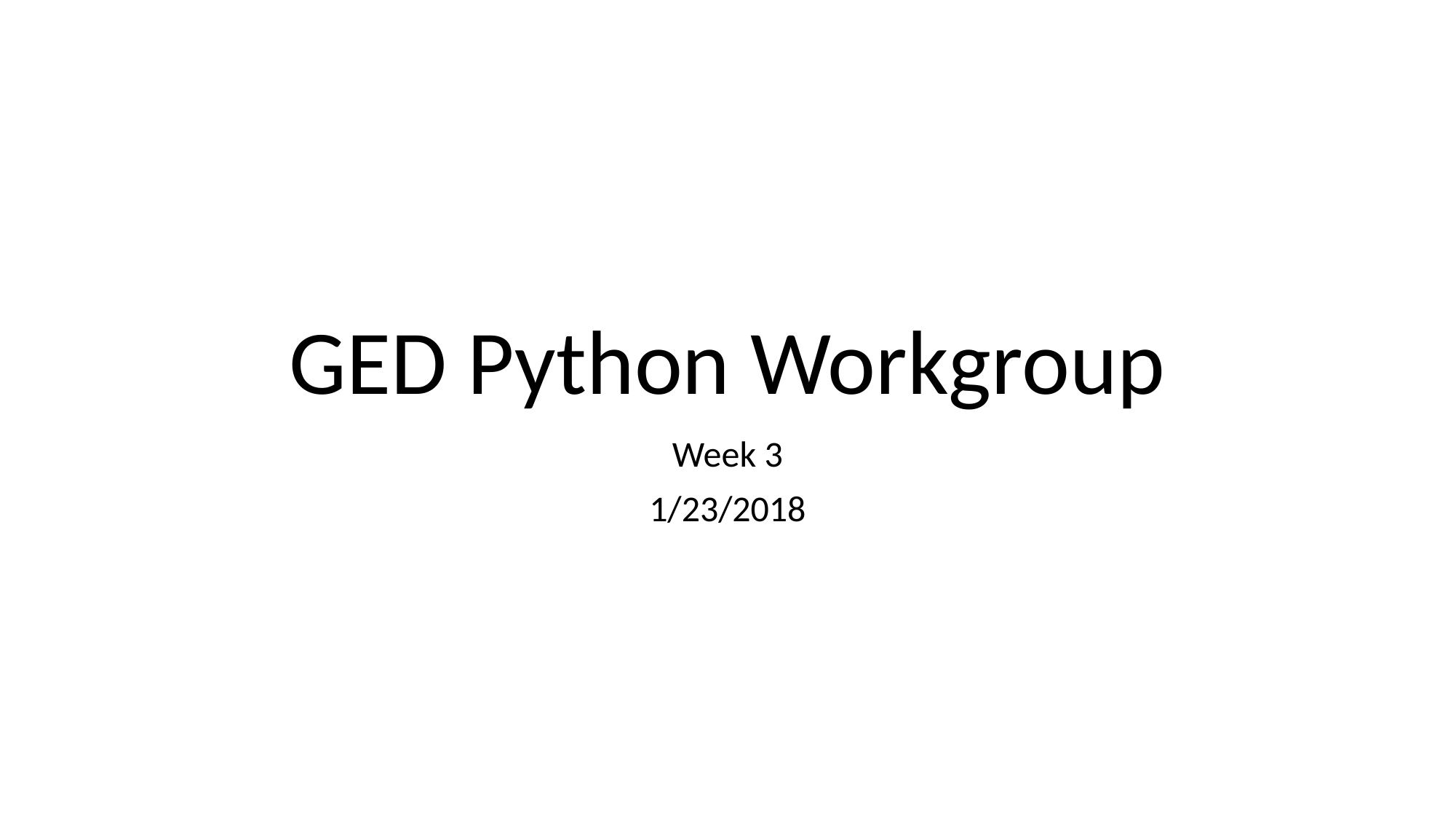

# GED Python Workgroup
Week 3
1/23/2018